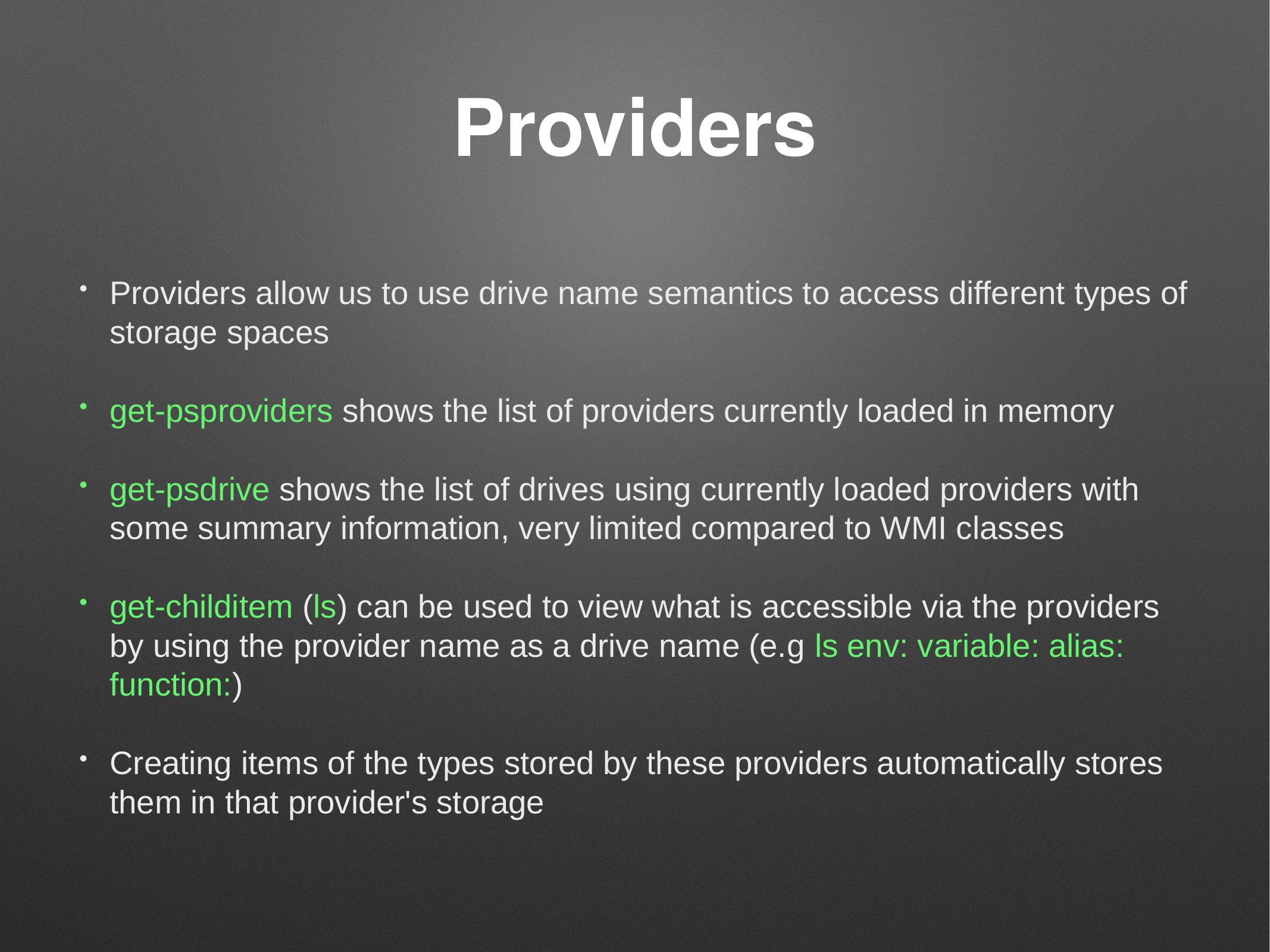

# Providers
Providers allow us to use drive name semantics to access different types of storage spaces
get-psproviders shows the list of providers currently loaded in memory
get-psdrive shows the list of drives using currently loaded providers with some summary information, very limited compared to WMI classes
get-childitem (ls) can be used to view what is accessible via the providers by using the provider name as a drive name (e.g ls env: variable: alias: function:)
Creating items of the types stored by these providers automatically stores them in that provider's storage